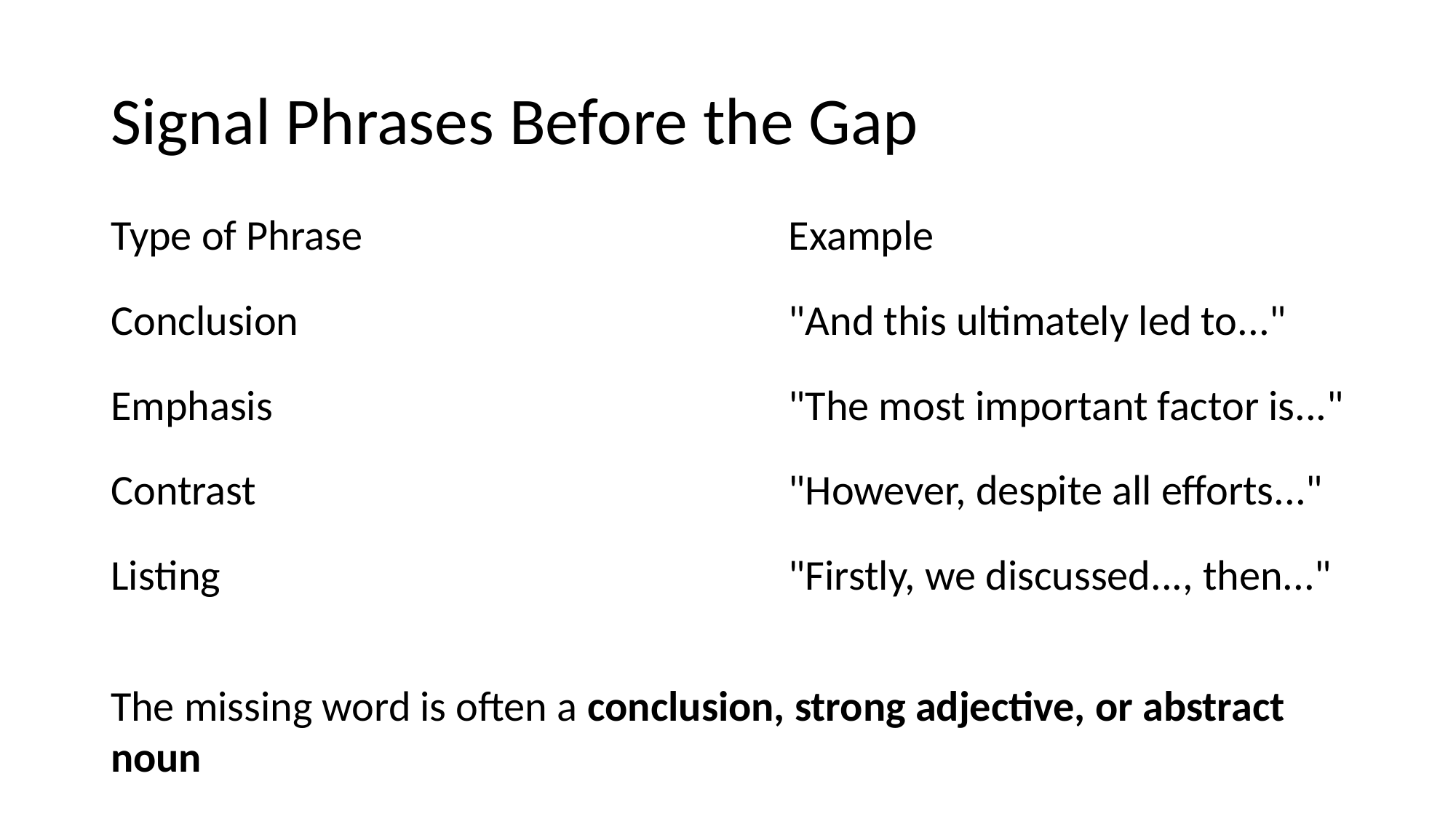

# Signal Phrases Before the Gap
| Type of Phrase | Example |
| --- | --- |
| Conclusion | "And this ultimately led to..." |
| Emphasis | "The most important factor is..." |
| Contrast | "However, despite all efforts..." |
| Listing | "Firstly, we discussed..., then..." |
The missing word is often a conclusion, strong adjective, or abstract noun